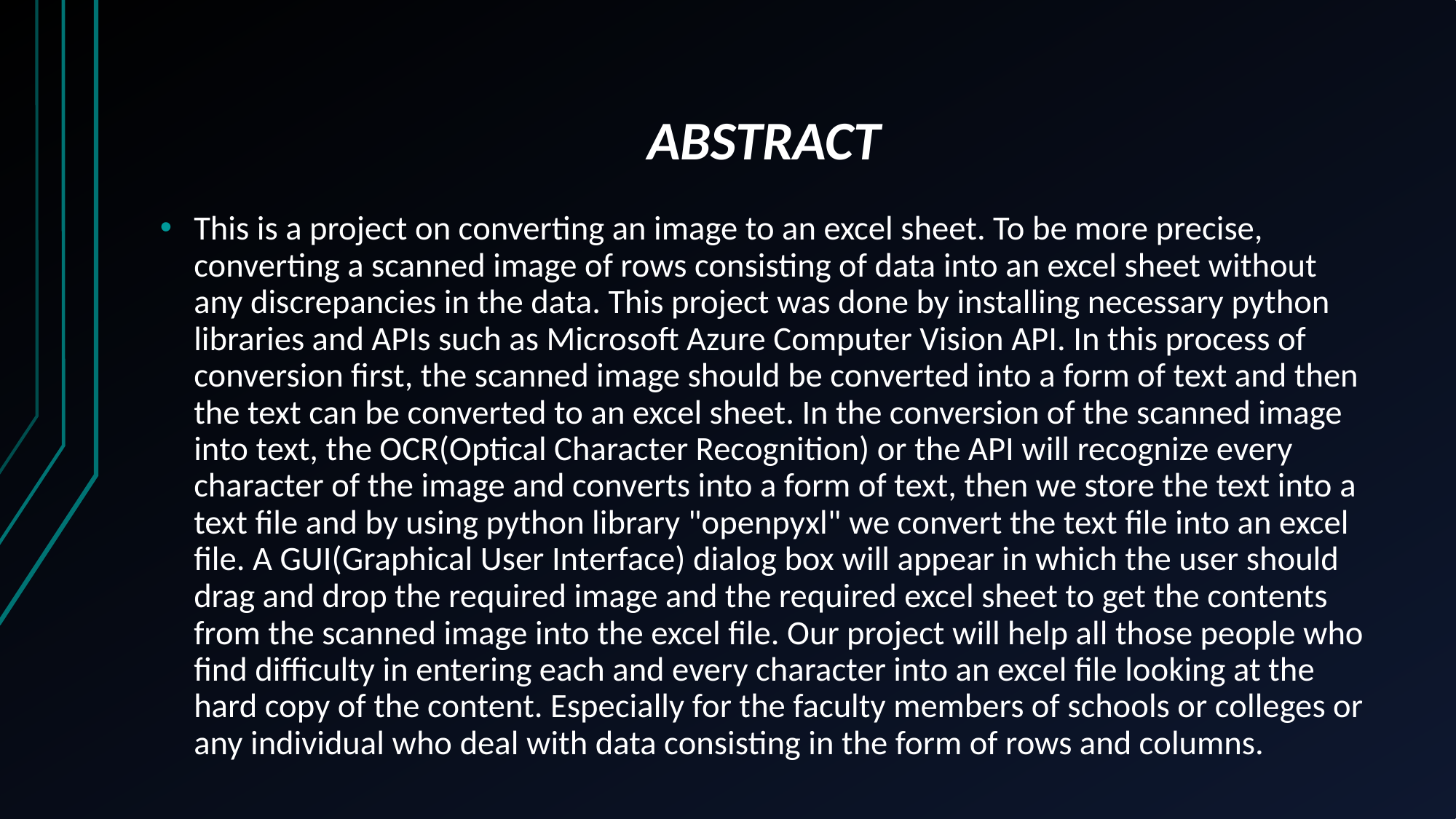

# ABSTRACT
This is a project on converting an image to an excel sheet. To be more precise, converting a scanned image of rows consisting of data into an excel sheet without any discrepancies in the data. This project was done by installing necessary python libraries and APIs such as Microsoft Azure Computer Vision API. In this process of conversion first, the scanned image should be converted into a form of text and then the text can be converted to an excel sheet. In the conversion of the scanned image into text, the OCR(Optical Character Recognition) or the API will recognize every character of the image and converts into a form of text, then we store the text into a text file and by using python library "openpyxl" we convert the text file into an excel file. A GUI(Graphical User Interface) dialog box will appear in which the user should drag and drop the required image and the required excel sheet to get the contents from the scanned image into the excel file. Our project will help all those people who find difficulty in entering each and every character into an excel file looking at the hard copy of the content. Especially for the faculty members of schools or colleges or any individual who deal with data consisting in the form of rows and columns.